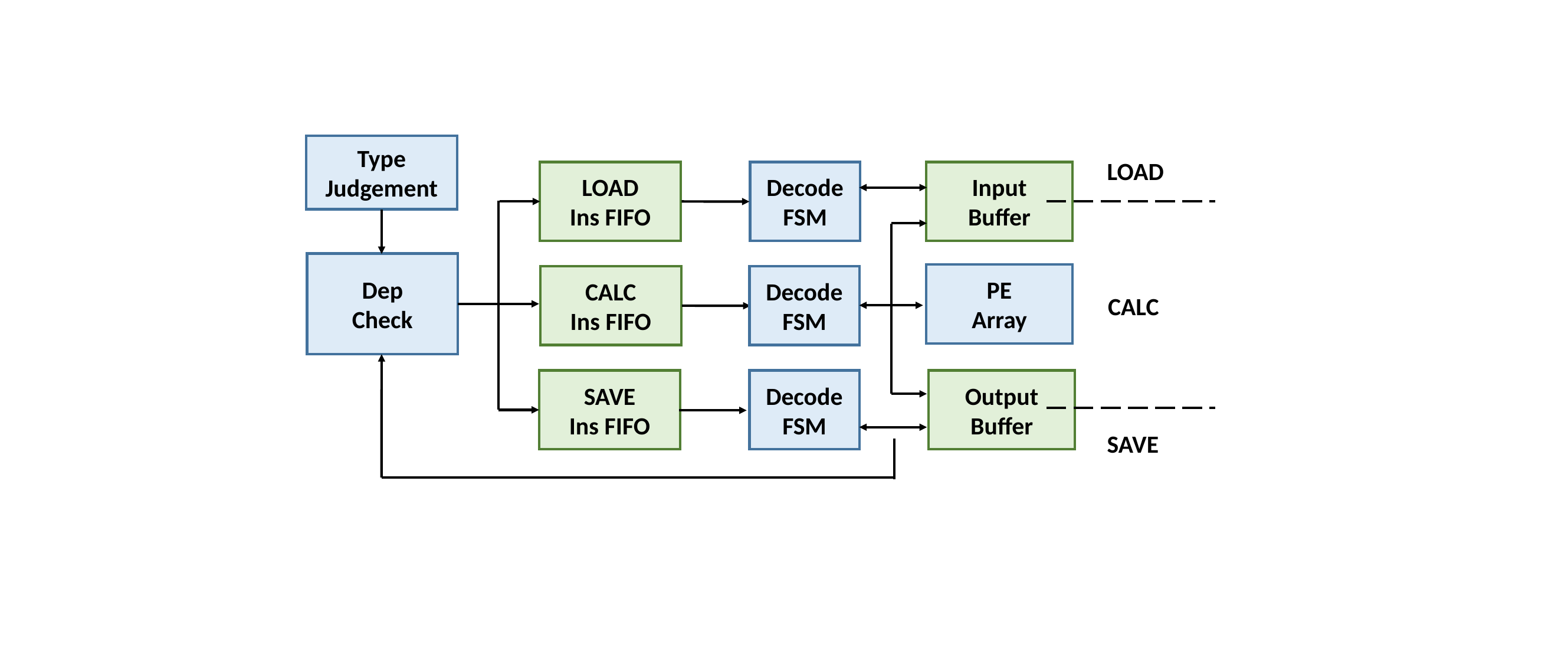

Type
Judgement
LOAD
LOAD
Ins FIFO
Decode
FSM
Input
Buffer
Dep
Check
PE
Array
CALC
Ins FIFO
Decode
FSM
CALC
SAVE
Ins FIFO
Decode
FSM
Output
Buffer
SAVE